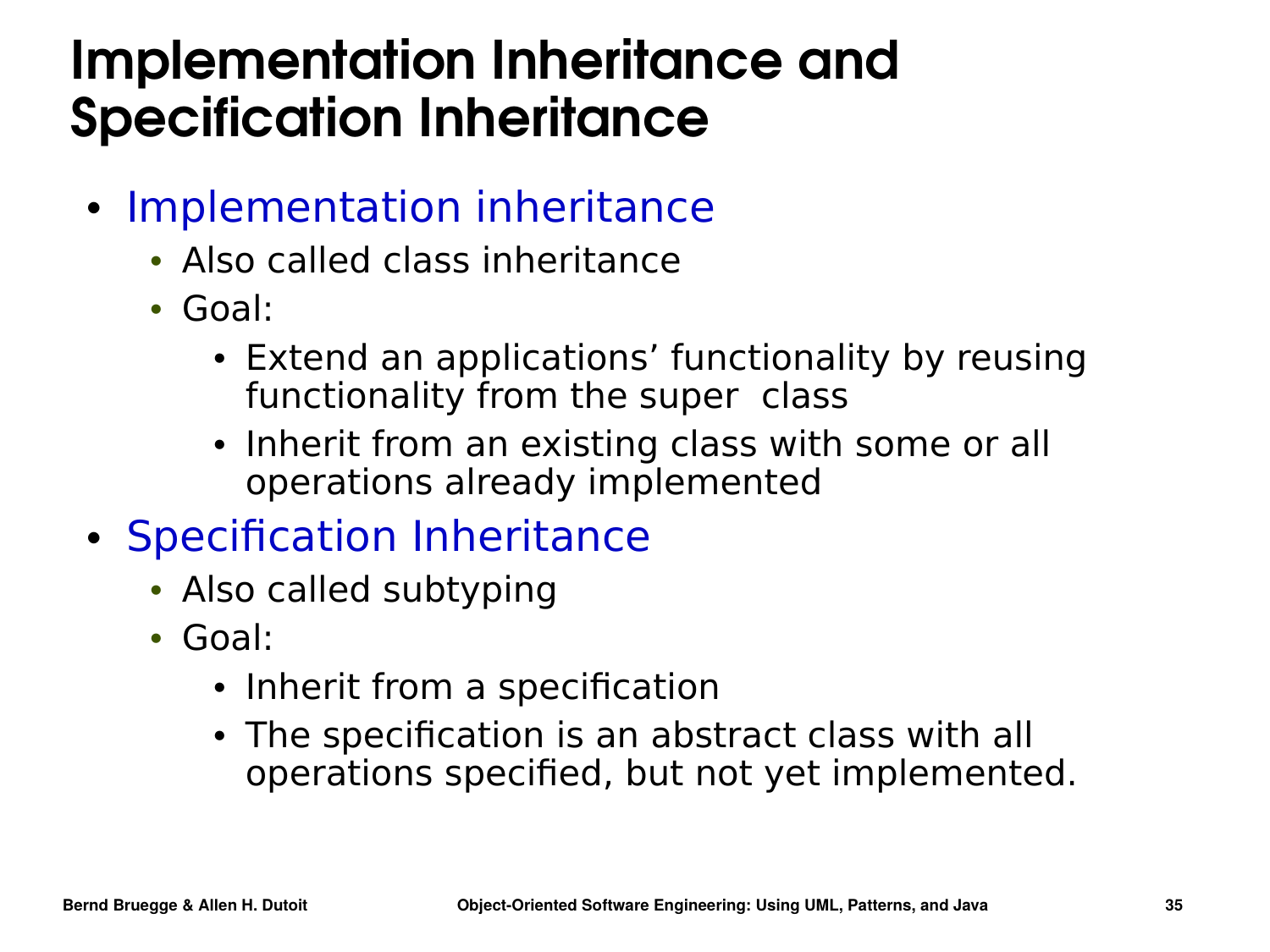

# Implementation Inheritance and Specification Inheritance
Implementation inheritance
Also called class inheritance
Goal:
Extend an applications’ functionality by reusing functionality from the super  class
Inherit from an existing class with some or all operations already implemented
Specification Inheritance
Also called subtyping
Goal:
Inherit from a specification
The specification is an abstract class with all operations specified, but not yet implemented.